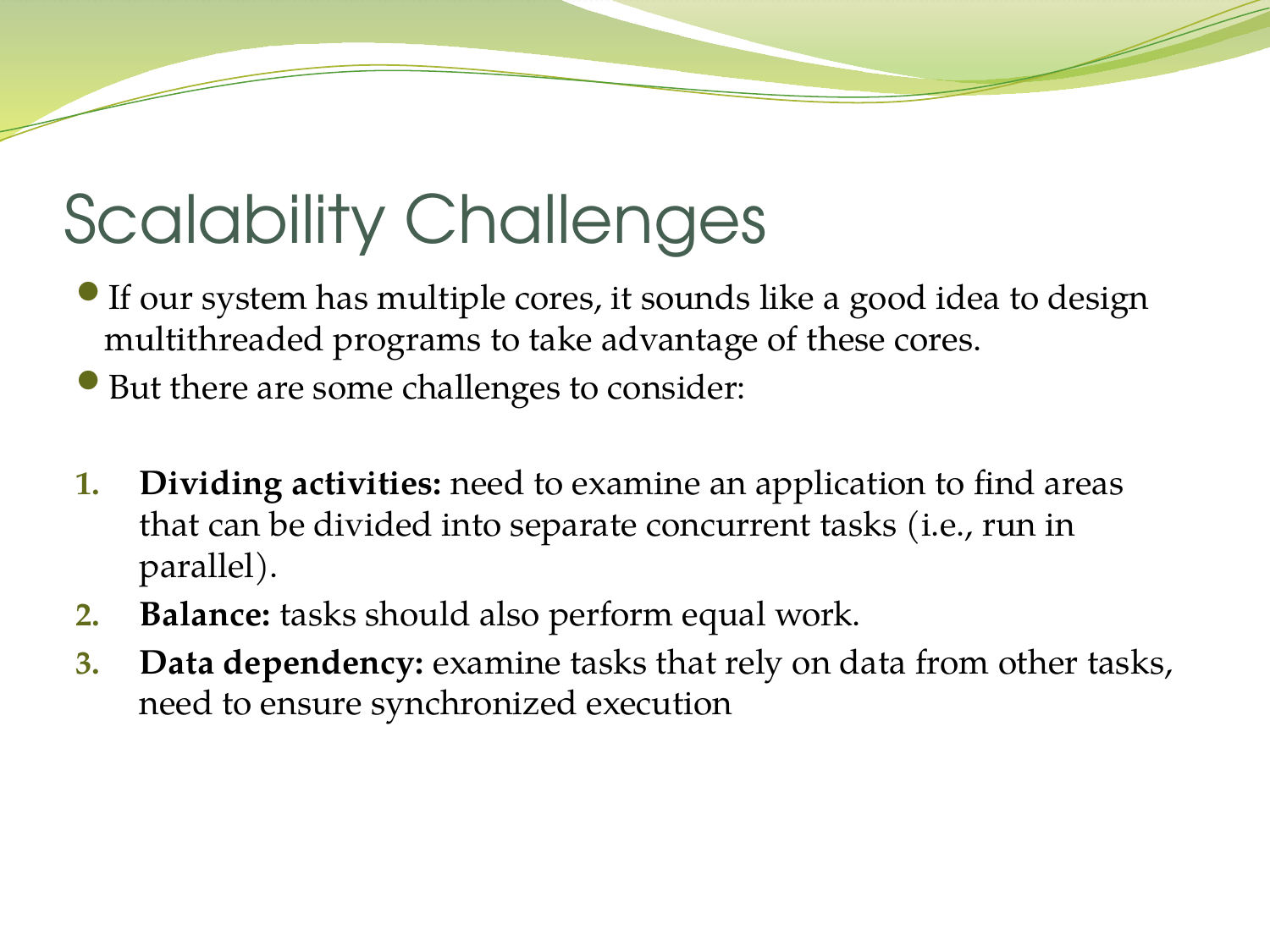

# Scalability Challenges
If our system has multiple cores, it sounds like a good idea to design multithreaded programs to take advantage of these cores.
But there are some challenges to consider:

Dividing activities: need to examine an application to find areas that can be divided into separate concurrent tasks (i.e., run in parallel).
Balance: tasks should also perform equal work.
Data dependency: examine tasks that rely on data from other tasks, need to ensure synchronized execution